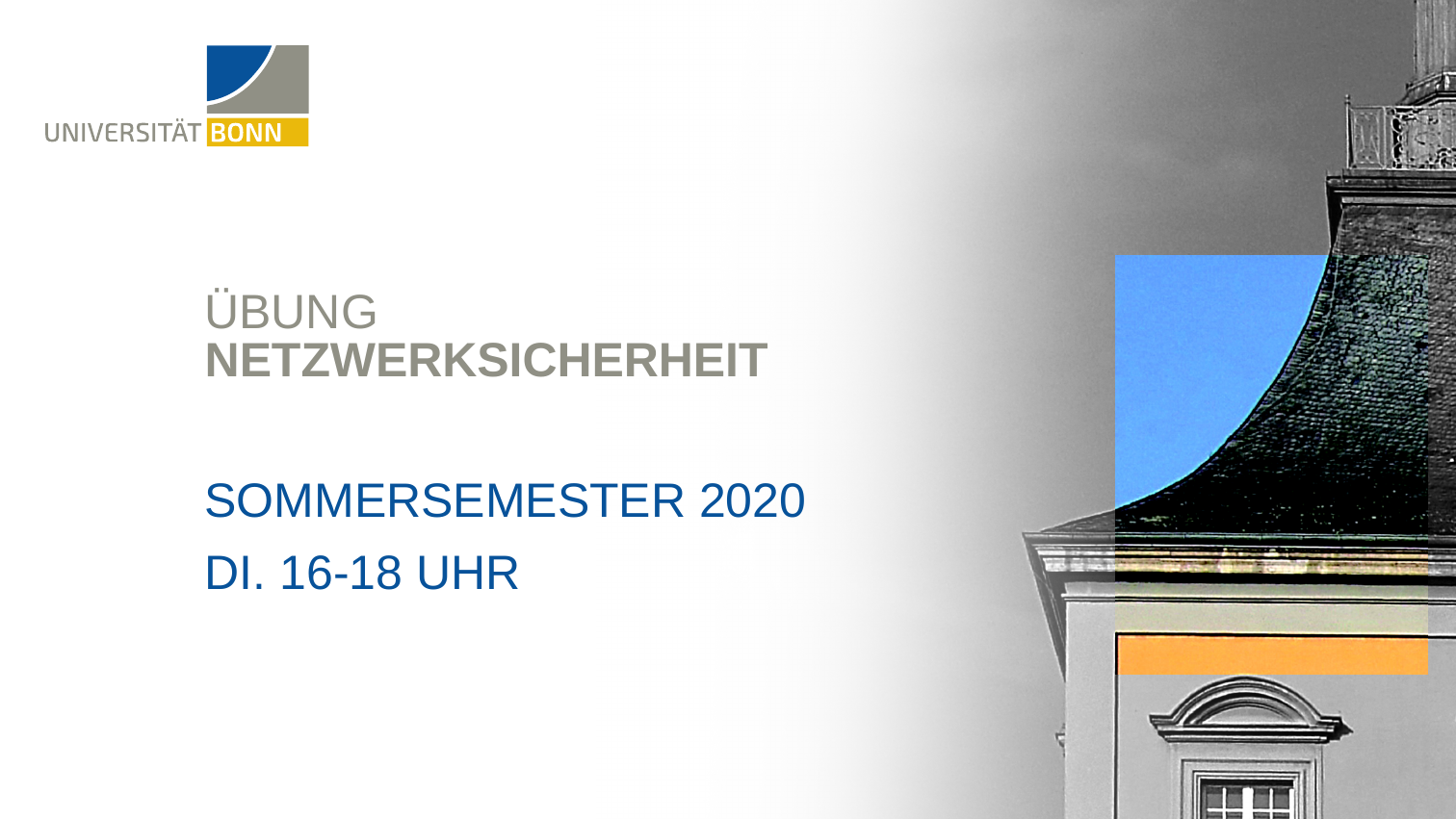

# Übung Netzwerksicherheit
Sommersemester 2020
Di. 16-18 Uhr